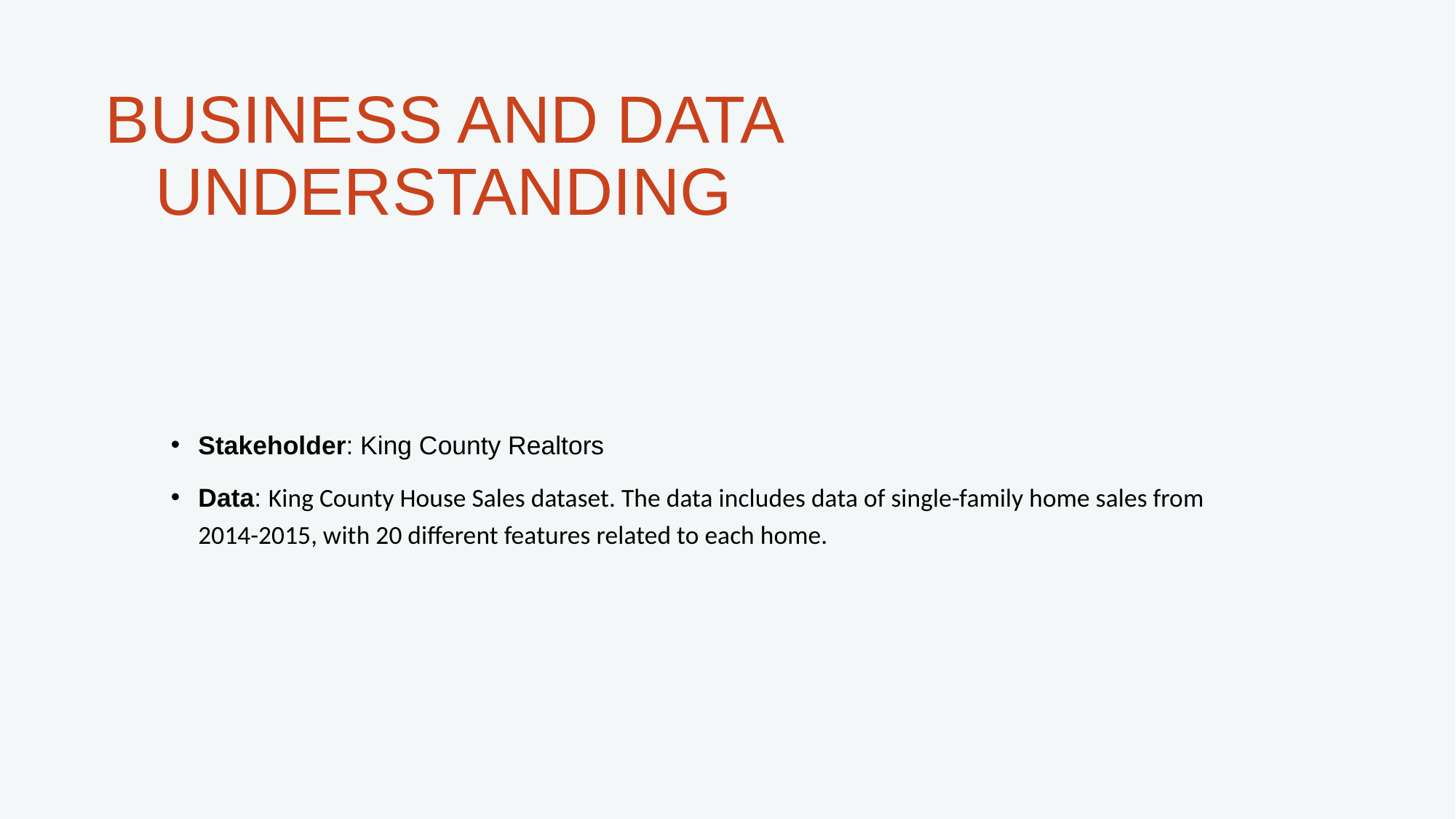

# BUSINESS AND DATA UNDERSTANDING
Stakeholder: King County Realtors
Data: King County House Sales dataset. The data includes data of single-family home sales from 2014-2015, with 20 different features related to each home.